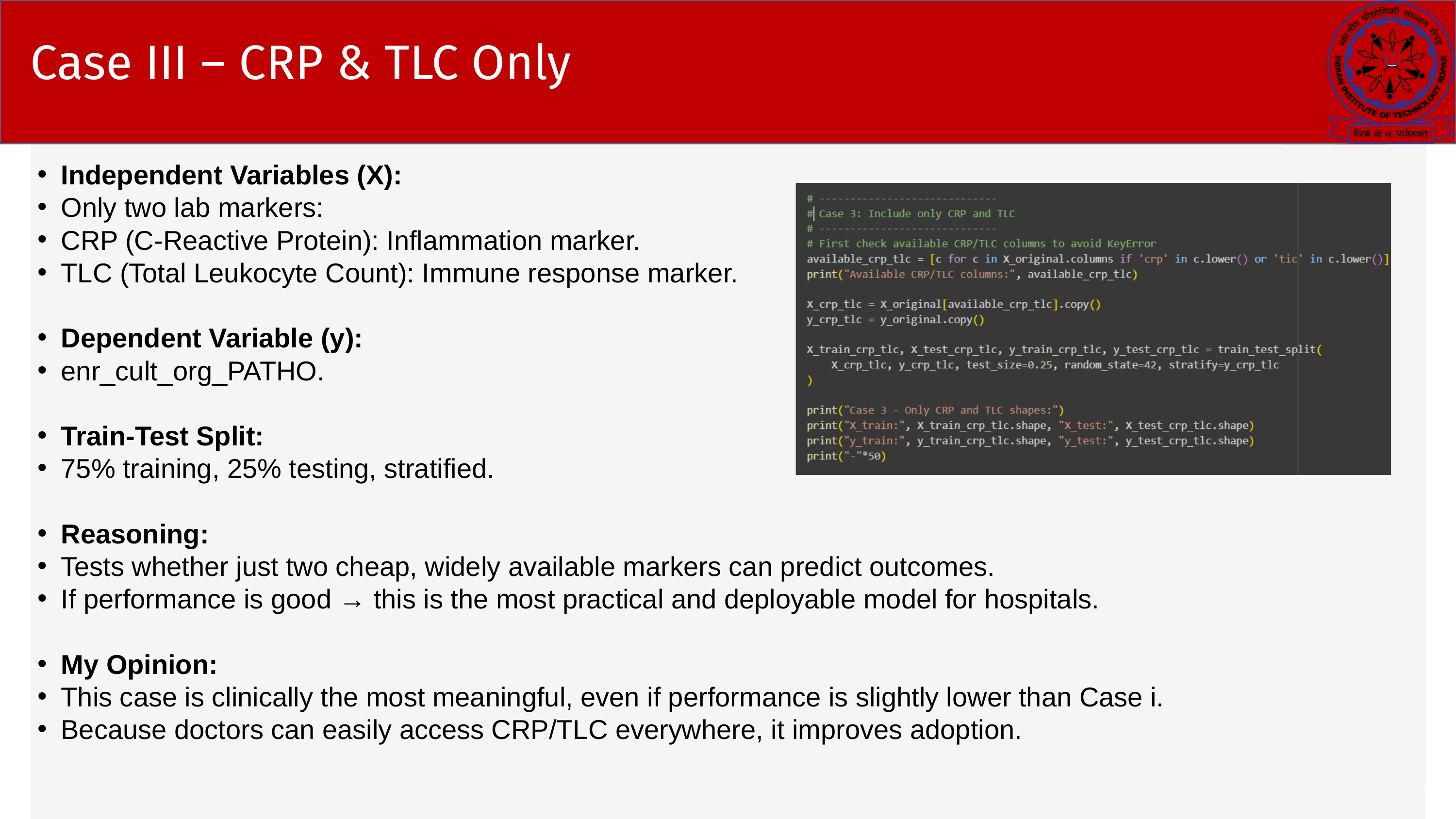

Case III – CRP & TLC Only

Independent Variables (X):
Only two lab markers:
CRP (C-Reactive Protein): Inflammation marker.
TLC (Total Leukocyte Count): Immune response marker.

Dependent Variable (y):
enr_cult_org_PATHO.

Train-Test Split:
75% training, 25% testing, stratified.

Reasoning:
Tests whether just two cheap, widely available markers can predict outcomes.
If performance is good → this is the most practical and deployable model for hospitals.

My Opinion:
This case is clinically the most meaningful, even if performance is slightly lower than Case i.
Because doctors can easily access CRP/TLC everywhere, it improves adoption.